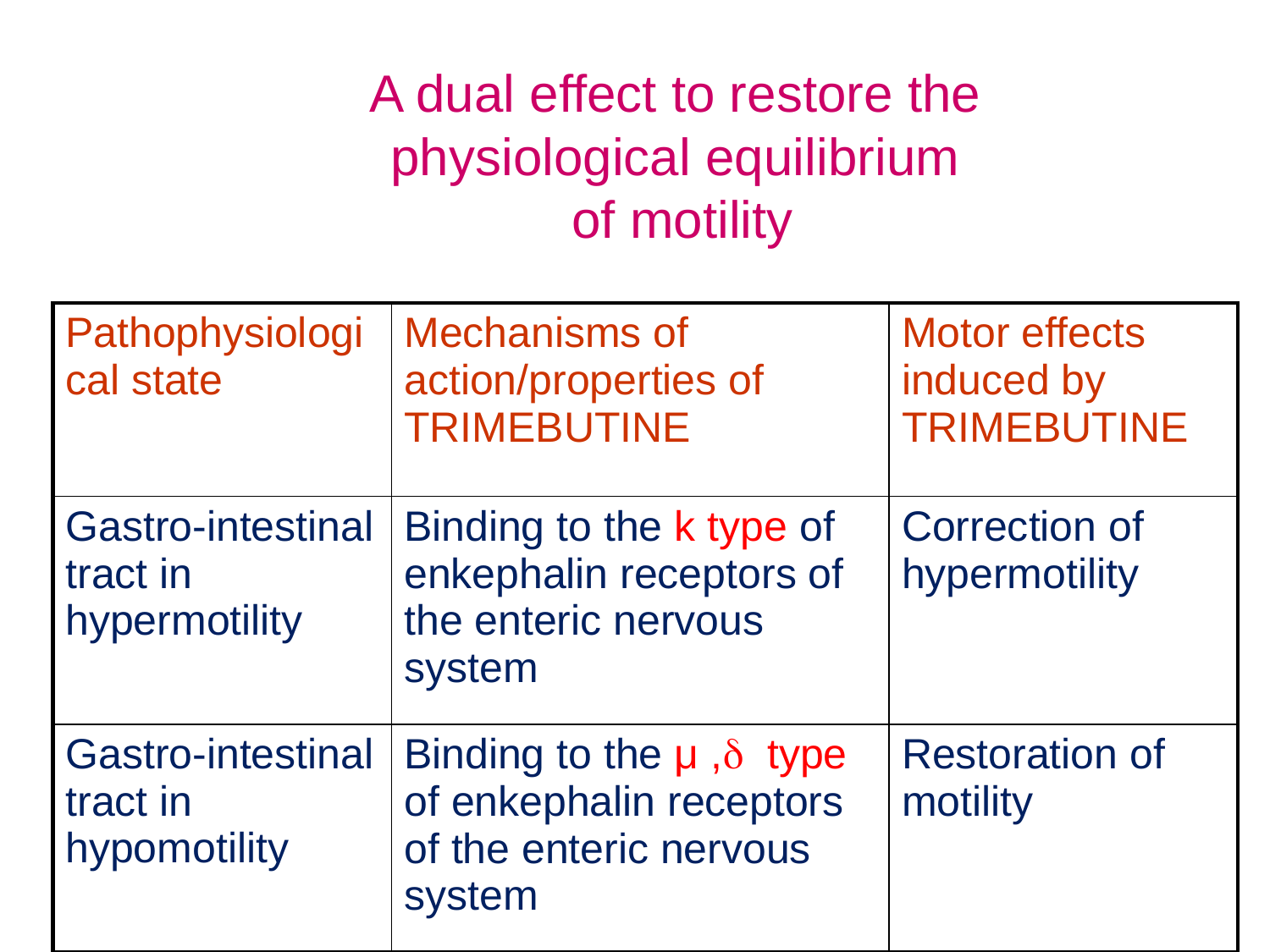

# A dual effect to restore the physiological equilibrium of motility
| Pathophysiological state | Mechanisms of action/properties of TRIMEBUTINE | Motor effects induced by TRIMEBUTINE |
| --- | --- | --- |
| Gastro-intestinal tract in hypermotility | Binding to the k type of enkephalin receptors of the enteric nervous system | Correction of hypermotility |
| Gastro-intestinal tract in hypomotility | Binding to the μ ,δ type of enkephalin receptors of the enteric nervous system | Restoration of motility |